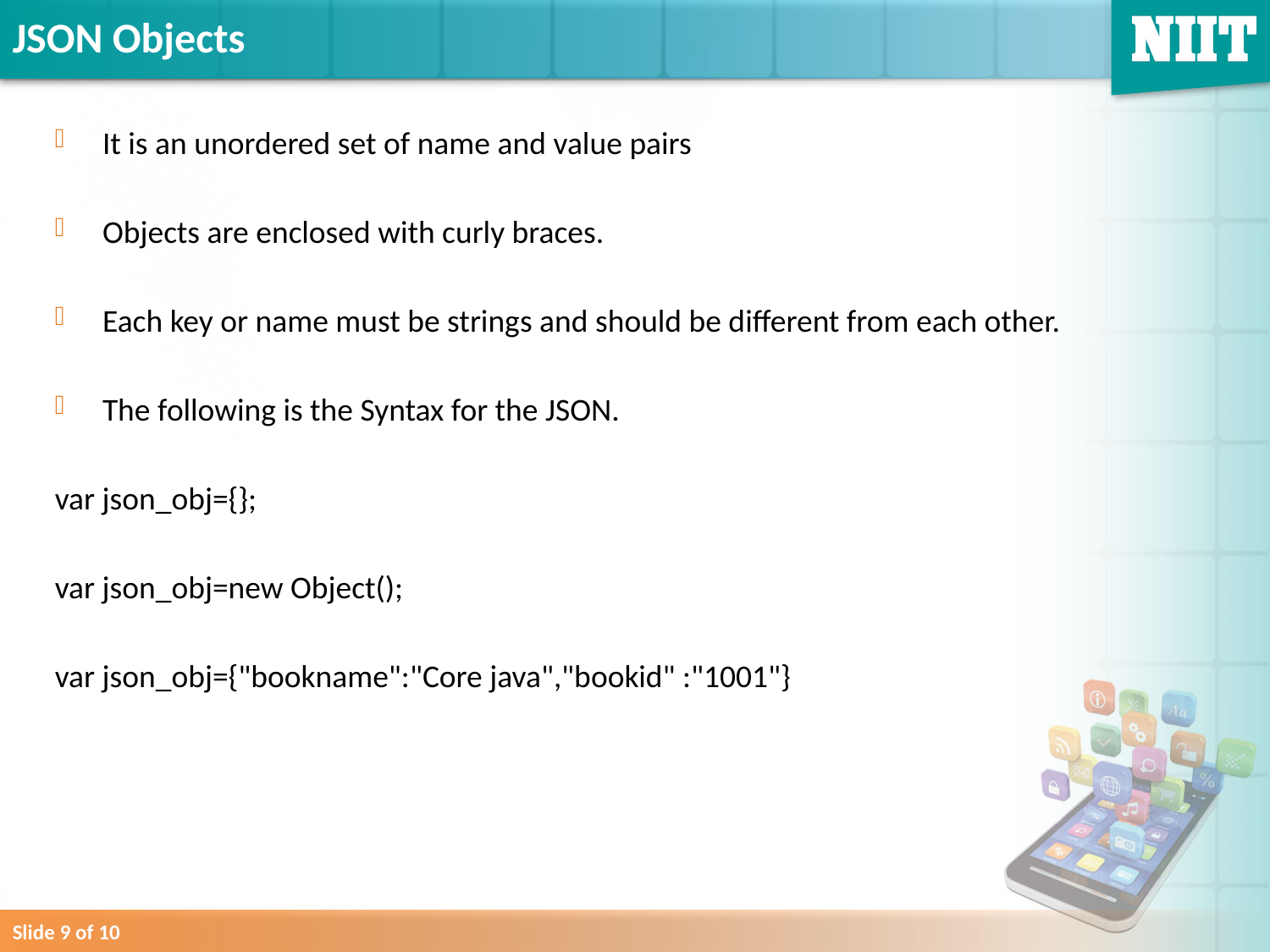

# JSON Objects
It is an unordered set of name and value pairs

Objects are enclosed with curly braces.

Each key or name must be strings and should be different from each other.

The following is the Syntax for the JSON.

var json_obj={};

var json_obj=new Object();

var json_obj={"bookname":"Core java","bookid" :"1001"}